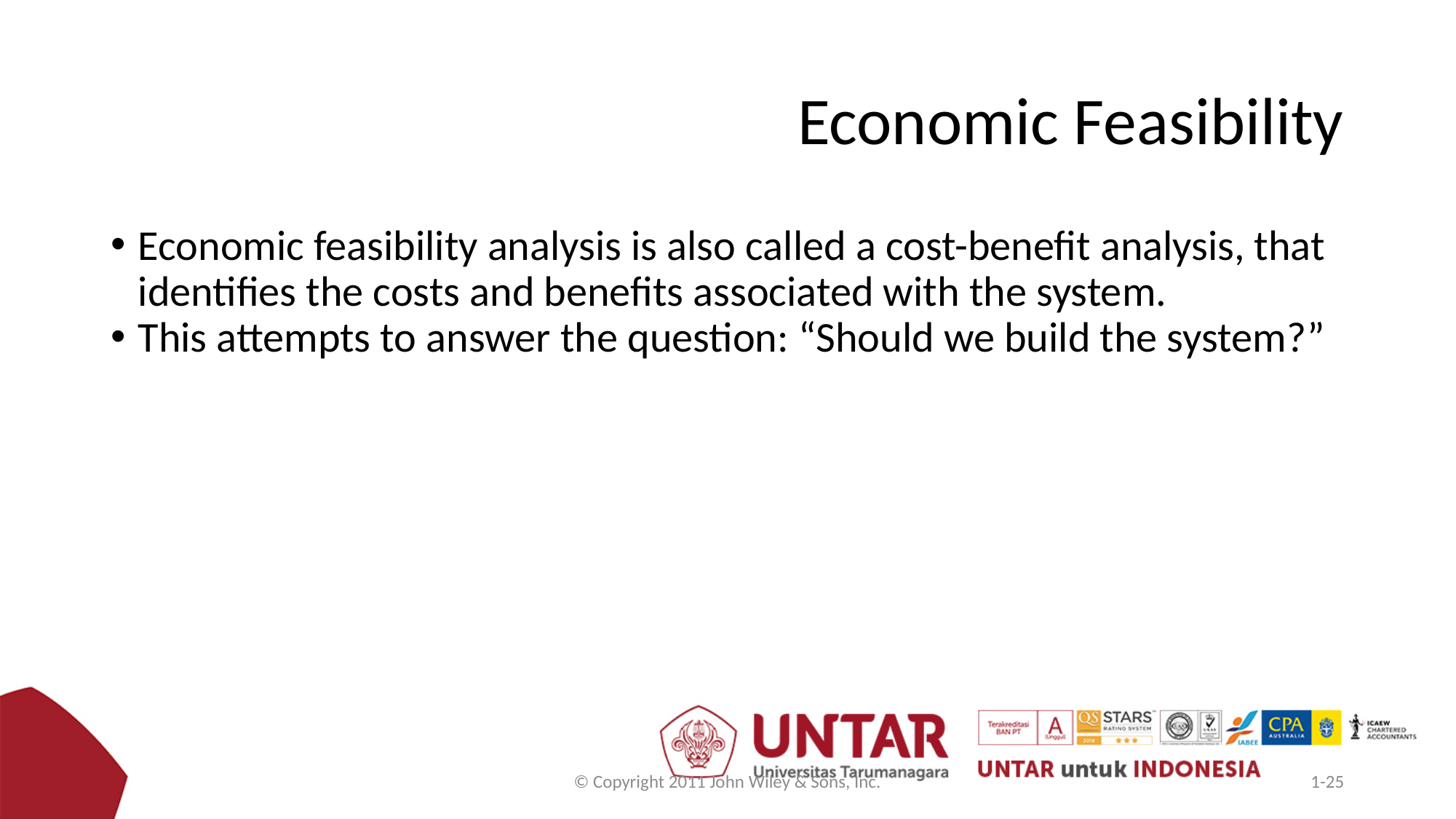

# Economic Feasibility
Economic feasibility analysis is also called a cost-benefit analysis, that identifies the costs and benefits associated with the system.
This attempts to answer the question: “Should we build the system?”

© Copyright 2011 John Wiley & Sons, Inc.
1-25